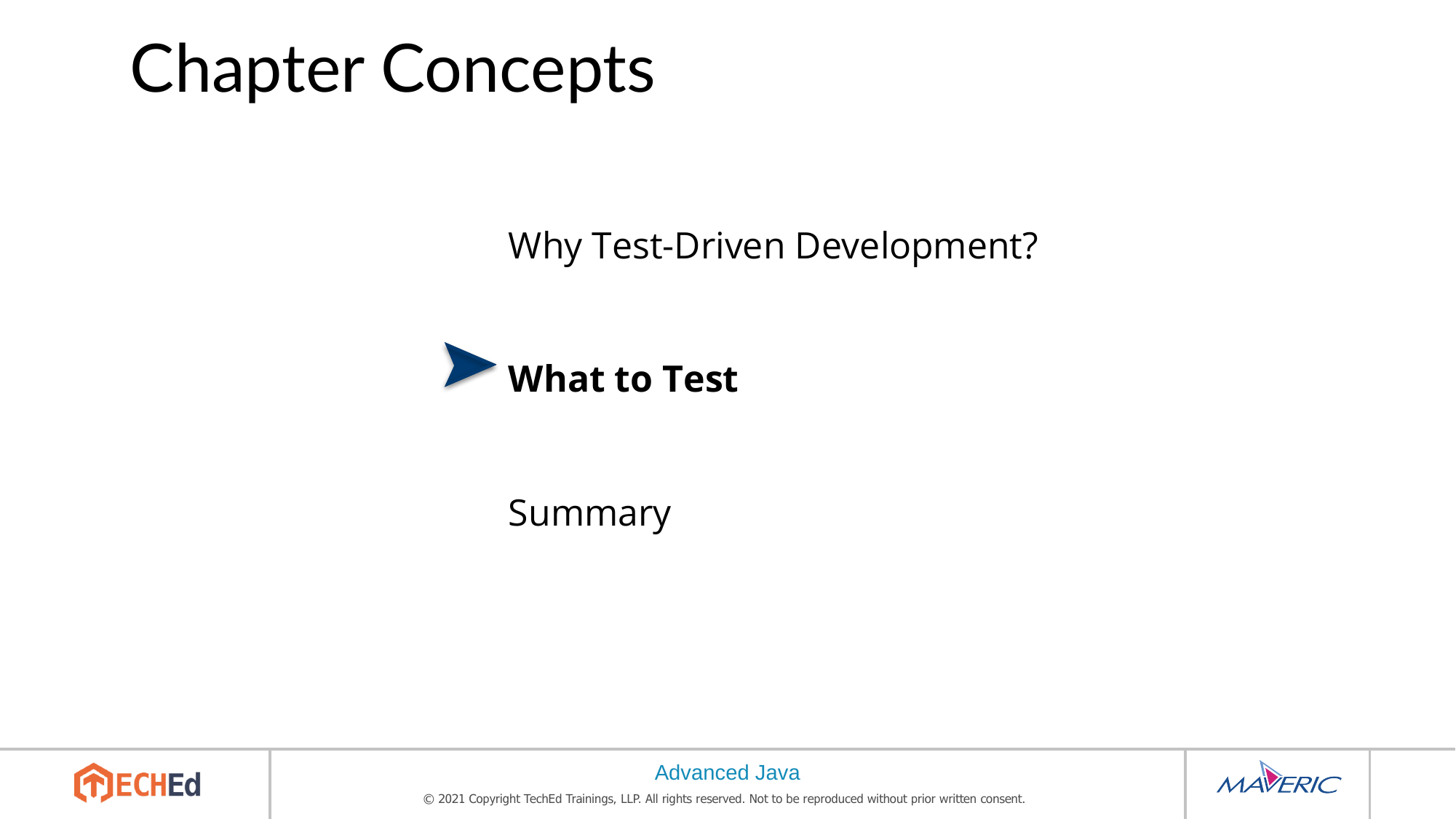

# Chapter Concepts
Why Test-Driven Development?
What to Test
Summary